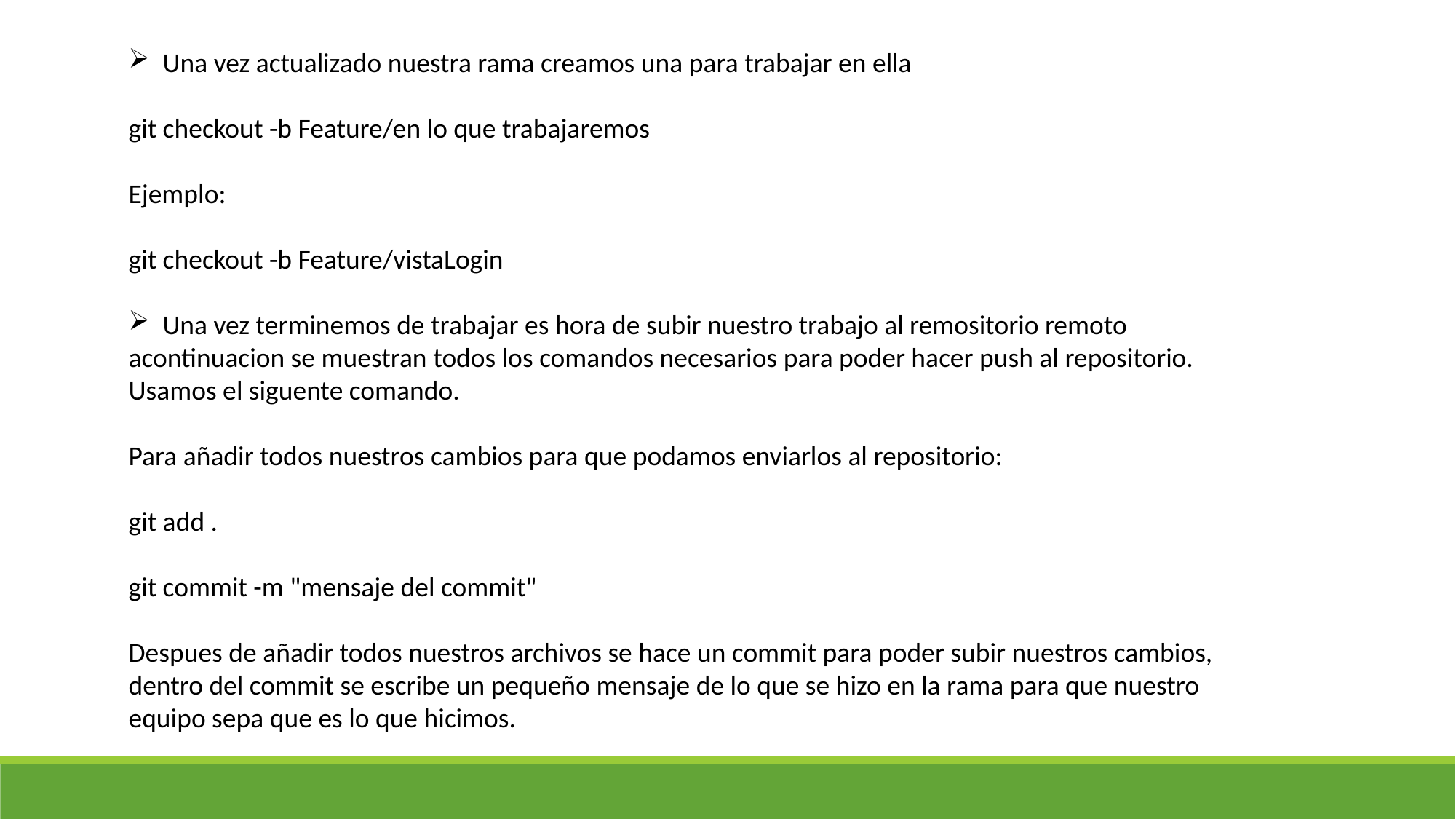

Una vez actualizado nuestra rama creamos una para trabajar en ella

git checkout -b Feature/en lo que trabajaremos

Ejemplo:

git checkout -b Feature/vistaLogin

Una vez terminemos de trabajar es hora de subir nuestro trabajo al remositorio remoto
acontinuacion se muestran todos los comandos necesarios para poder hacer push al repositorio. Usamos el siguente comando.

Para añadir todos nuestros cambios para que podamos enviarlos al repositorio:

git add .

git commit -m "mensaje del commit"

Despues de añadir todos nuestros archivos se hace un commit para poder subir nuestros cambios, dentro del commit se escribe un pequeño mensaje de lo que se hizo en la rama para que nuestro equipo sepa que es lo que hicimos.